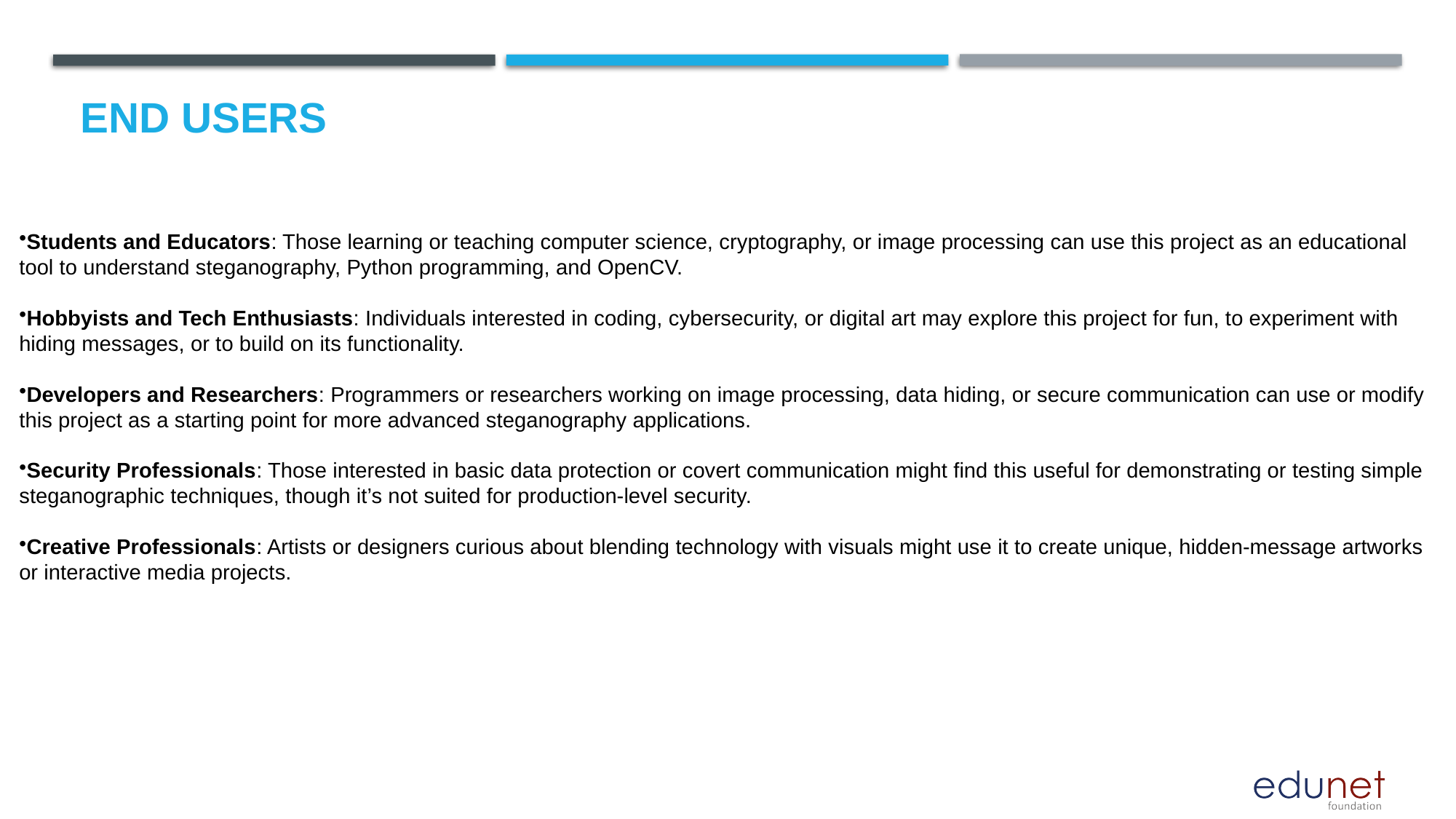

# End users
Students and Educators: Those learning or teaching computer science, cryptography, or image processing can use this project as an educational tool to understand steganography, Python programming, and OpenCV.
Hobbyists and Tech Enthusiasts: Individuals interested in coding, cybersecurity, or digital art may explore this project for fun, to experiment with hiding messages, or to build on its functionality.
Developers and Researchers: Programmers or researchers working on image processing, data hiding, or secure communication can use or modify this project as a starting point for more advanced steganography applications.
Security Professionals: Those interested in basic data protection or covert communication might find this useful for demonstrating or testing simple steganographic techniques, though it’s not suited for production-level security.
Creative Professionals: Artists or designers curious about blending technology with visuals might use it to create unique, hidden-message artworks or interactive media projects.